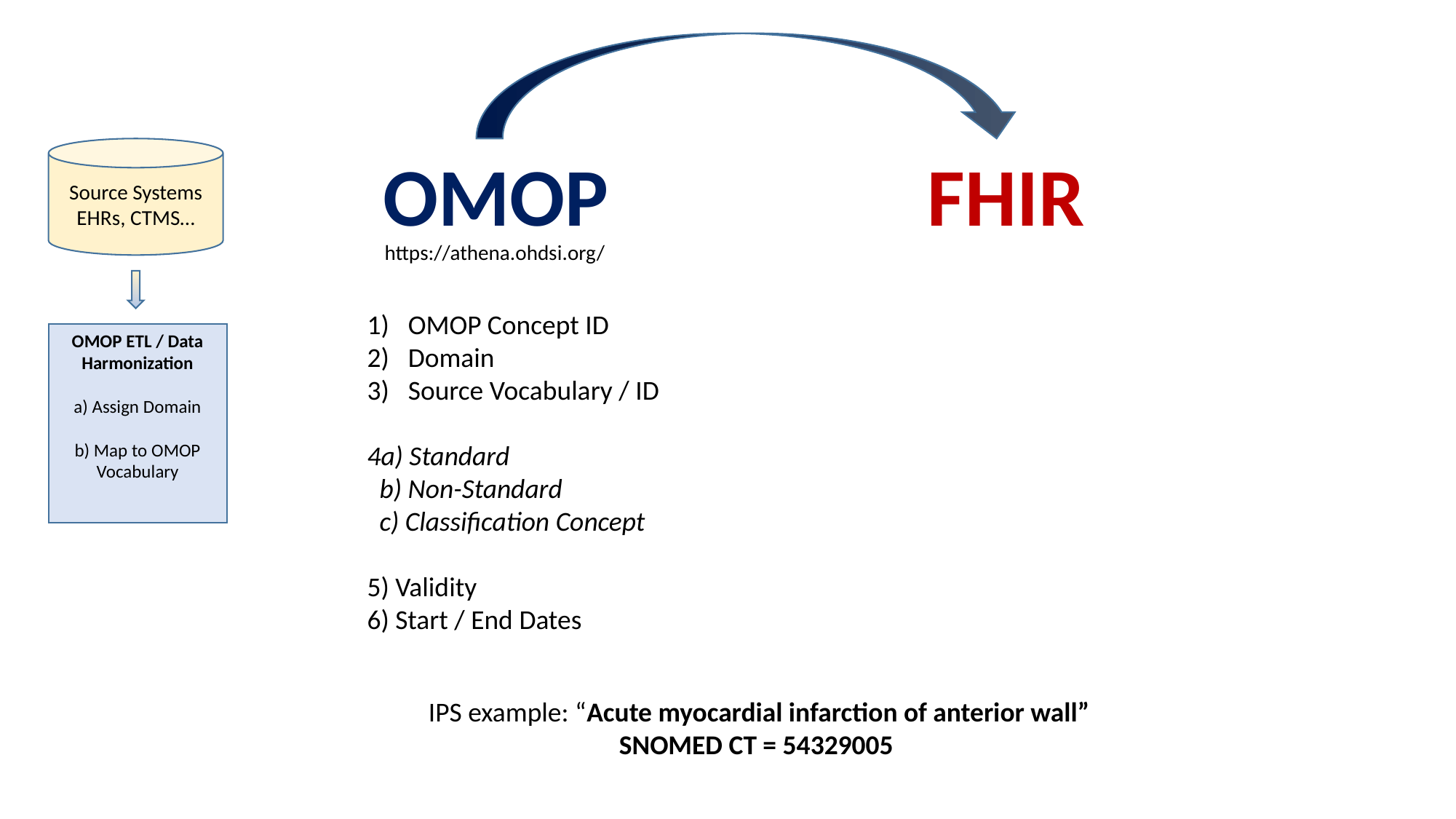

FHIR
OMOP
Source Systems EHRs, CTMS…
https://athena.ohdsi.org/

OMOP Concept ID
Domain
Source Vocabulary / ID

4a) Standard
  b) Non-Standard
  c) Classification Concept

5) Validity
6) Start / End Dates

OMOP ETL / Data Harmonization

a) Assign Domain

b) Map to OMOP Vocabulary

IPS example: “Acute myocardial infarction of anterior wall”
SNOMED CT = 54329005